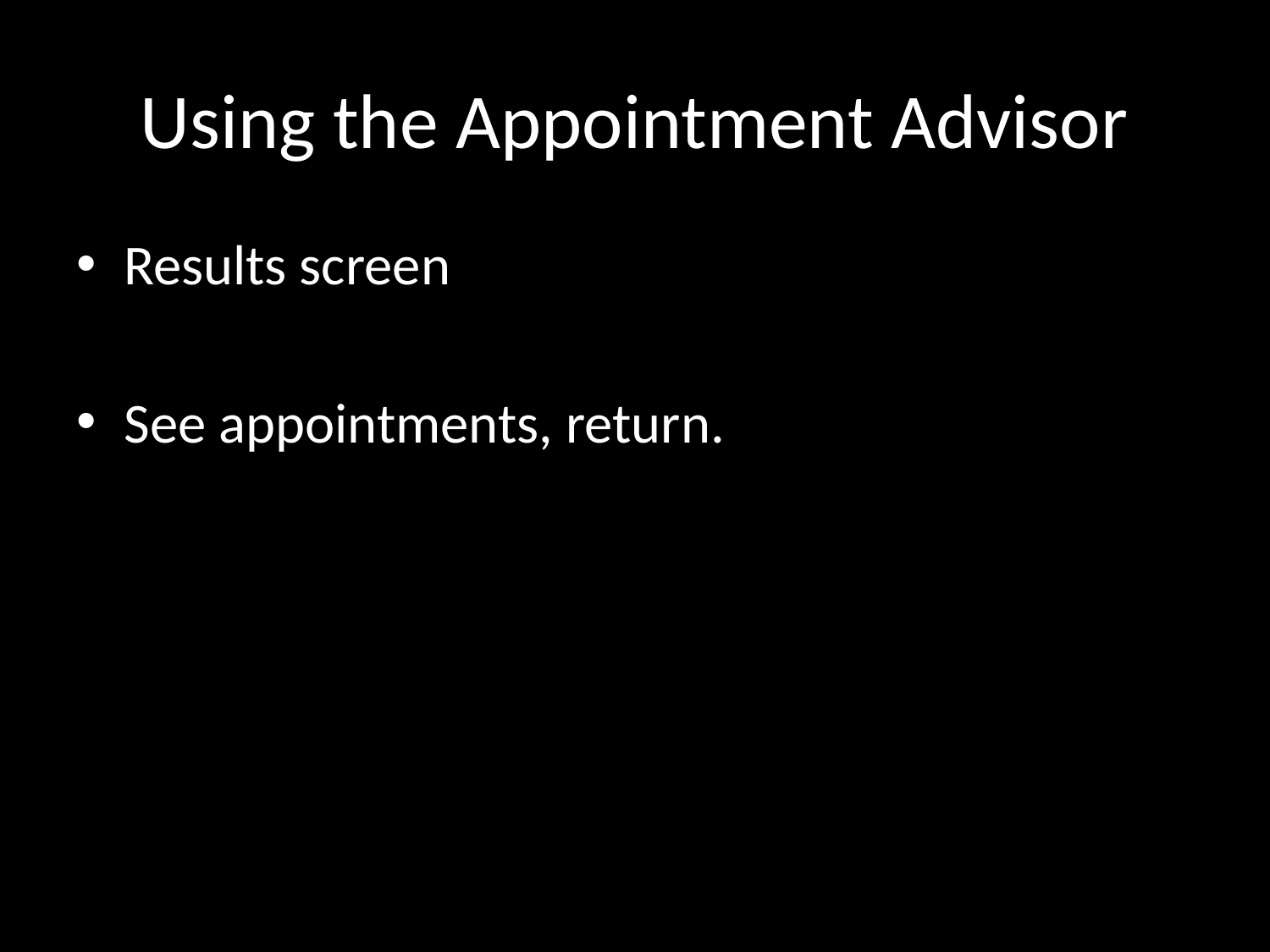

# Using the Appointment Advisor
Results screen

See appointments, return.